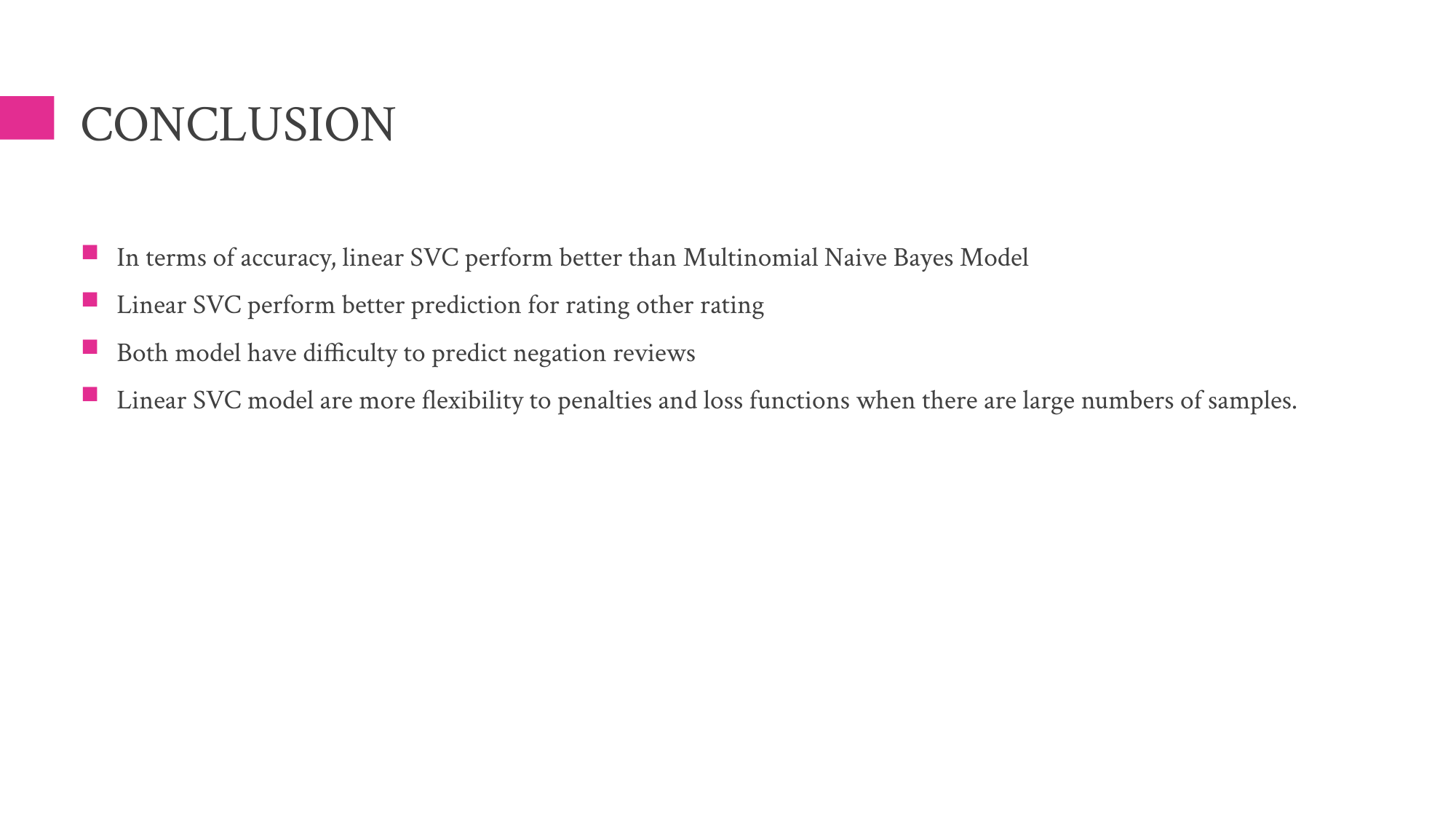

# Conclusion
In terms of accuracy, linear SVC perform better than Multinomial Naive Bayes Model
Linear SVC perform better prediction for rating other rating
Both model have difficulty to predict negation reviews
Linear SVC model are more flexibility to penalties and loss functions when there are large numbers of samples.